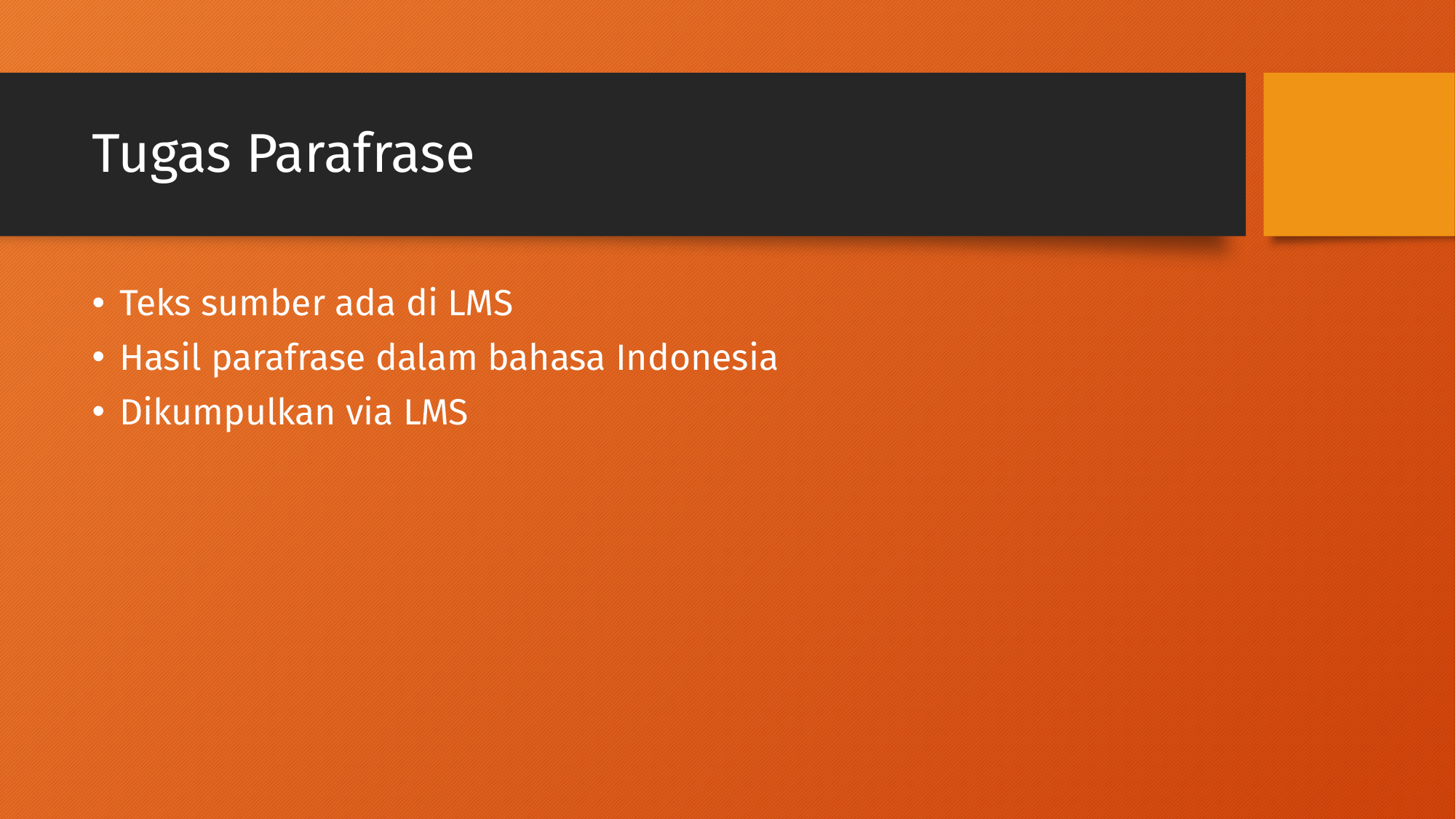

# Tugas Parafrase
Teks sumber ada di LMS
Hasil parafrase dalam bahasa Indonesia
Dikumpulkan via LMS